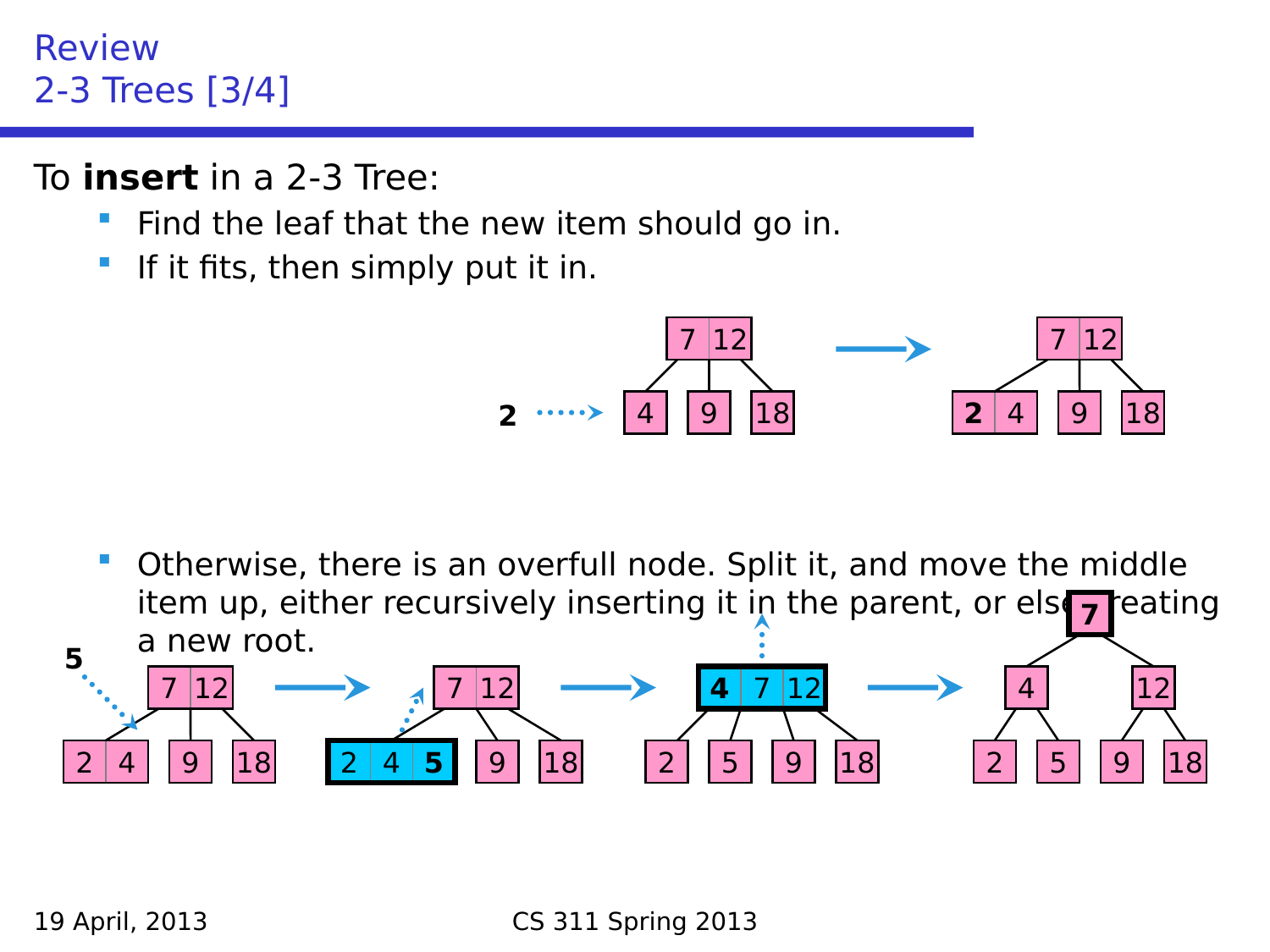

# Review 2-3 Trees [3/4]
To insert in a 2-3 Tree:
Find the leaf that the new item should go in.
If it fits, then simply put it in.

Otherwise, there is an overfull node. Split it, and move the middle item up, either recursively inserting it in the parent, or else creating a new root.
7

12
7

12

2
4
9
18
2

4
9
18

7

5

7

12
7

12
4

7
12
4
12

2

4
9
18
2

4
5
9
18
2
5
9
18
2
5
9
18
19 April, 2013
CS 311 Spring 2013